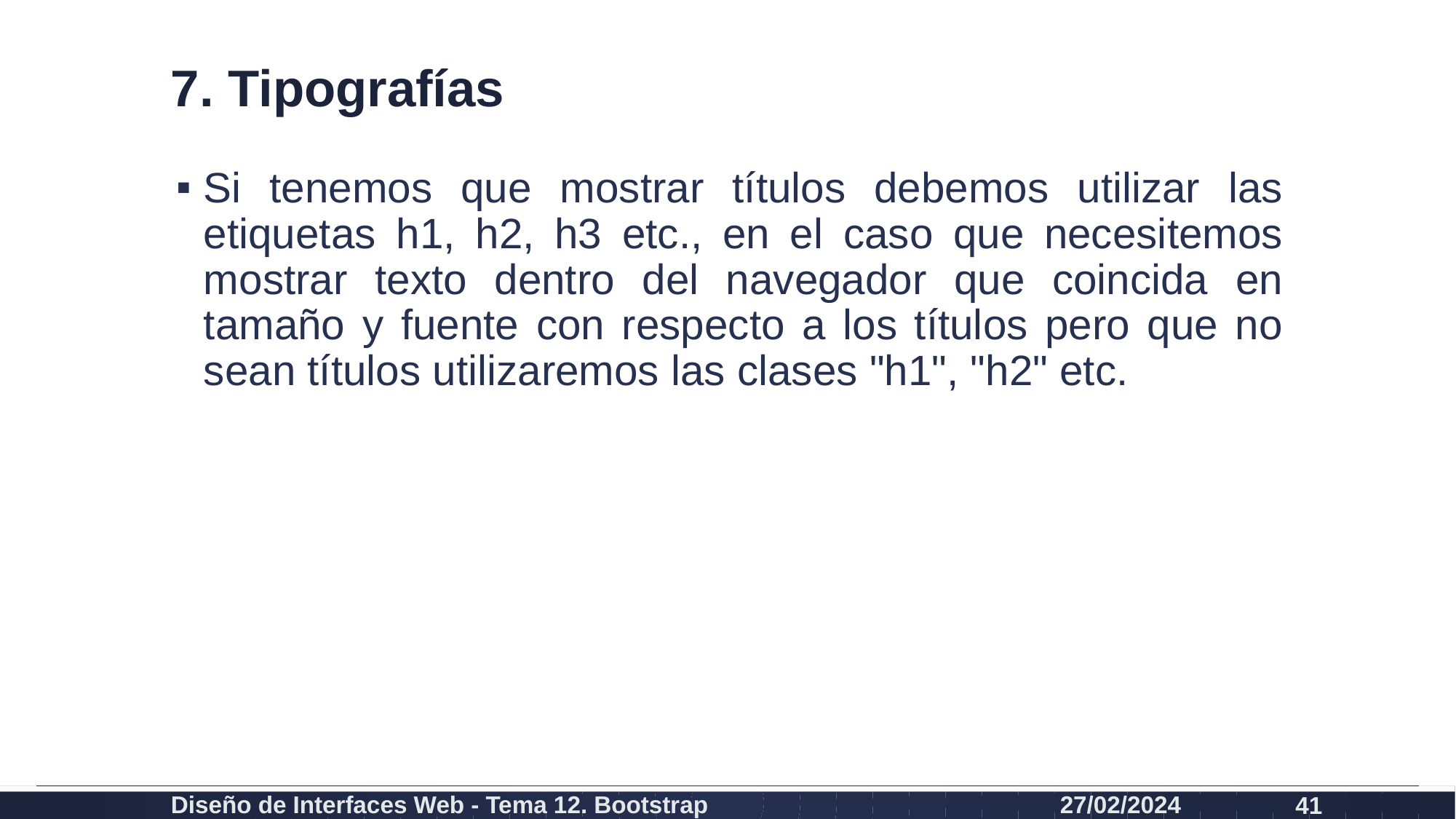

# 7. Tipografías
Si tenemos que mostrar títulos debemos utilizar las etiquetas h1, h2, h3 etc., en el caso que necesitemos mostrar texto dentro del navegador que coincida en tamaño y fuente con respecto a los títulos pero que no sean títulos utilizaremos las clases "h1", "h2" etc.
Diseño de Interfaces Web - Tema 12. Bootstrap
27/02/2024
41